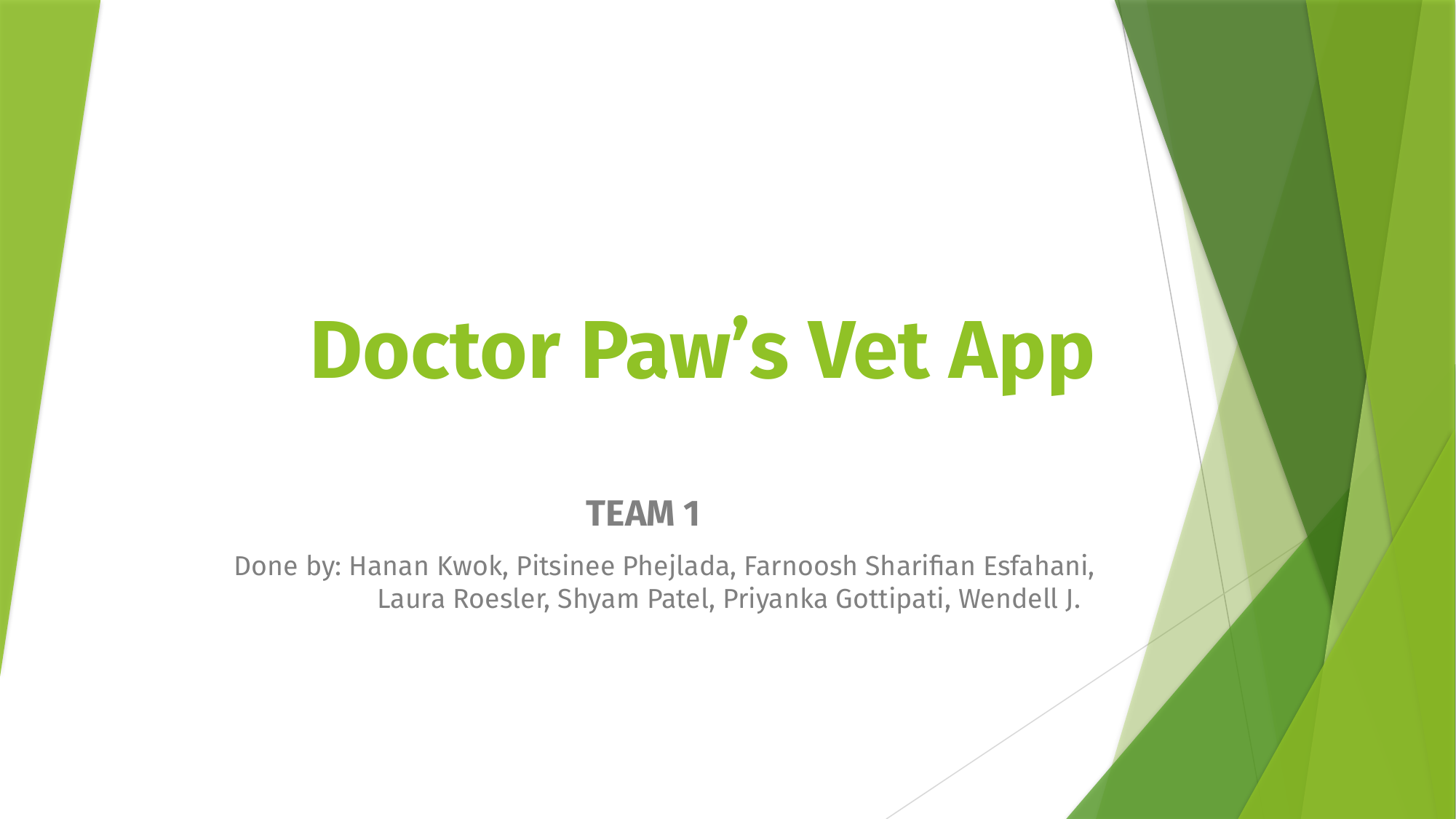

# Doctor Paw’s Vet App
TEAM 1
Done by: Hanan Kwok, Pitsinee Phejlada, Farnoosh Sharifian Esfahani, Laura Roesler, Shyam Patel, Priyanka Gottipati, Wendell J.